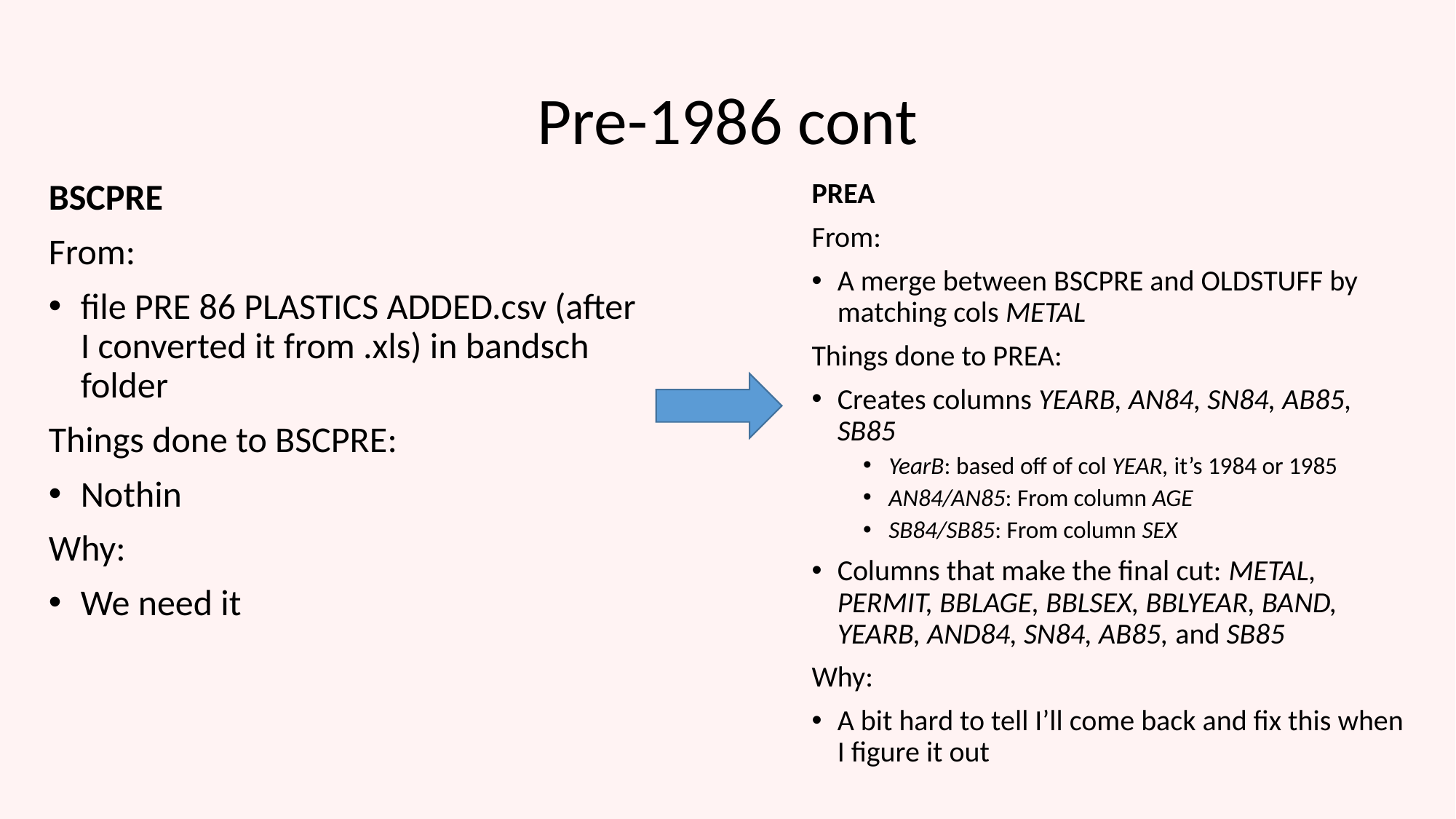

# Pre-1986 cont
BSCPRE
From:
file PRE 86 PLASTICS ADDED.csv (after I converted it from .xls) in bandsch folder
Things done to BSCPRE:
Nothin
Why:
We need it
PREA
From:
A merge between BSCPRE and OLDSTUFF by matching cols METAL
Things done to PREA:
Creates columns YEARB, AN84, SN84, AB85, SB85
YearB: based off of col YEAR, it’s 1984 or 1985
AN84/AN85: From column AGE
SB84/SB85: From column SEX
Columns that make the final cut: METAL, PERMIT, BBLAGE, BBLSEX, BBLYEAR, BAND, YEARB, AND84, SN84, AB85, and SB85
Why:
A bit hard to tell I’ll come back and fix this when I figure it out